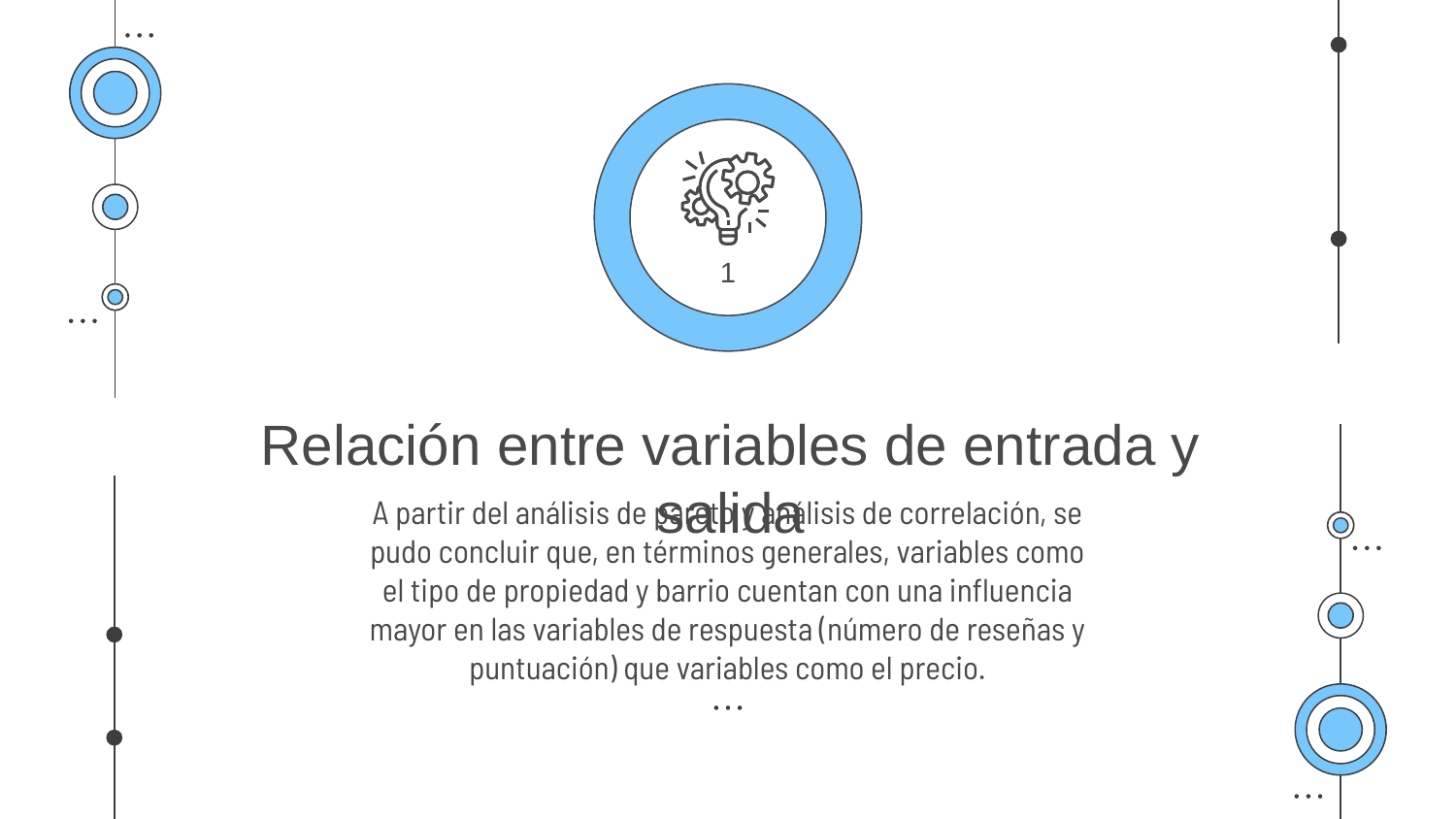

1
# Relación entre variables de entrada y salida
A partir del análisis de pareto y análisis de correlación, se pudo concluir que, en términos generales, variables como el tipo de propiedad y barrio cuentan con una influencia mayor en las variables de respuesta (número de reseñas y puntuación) que variables como el precio.